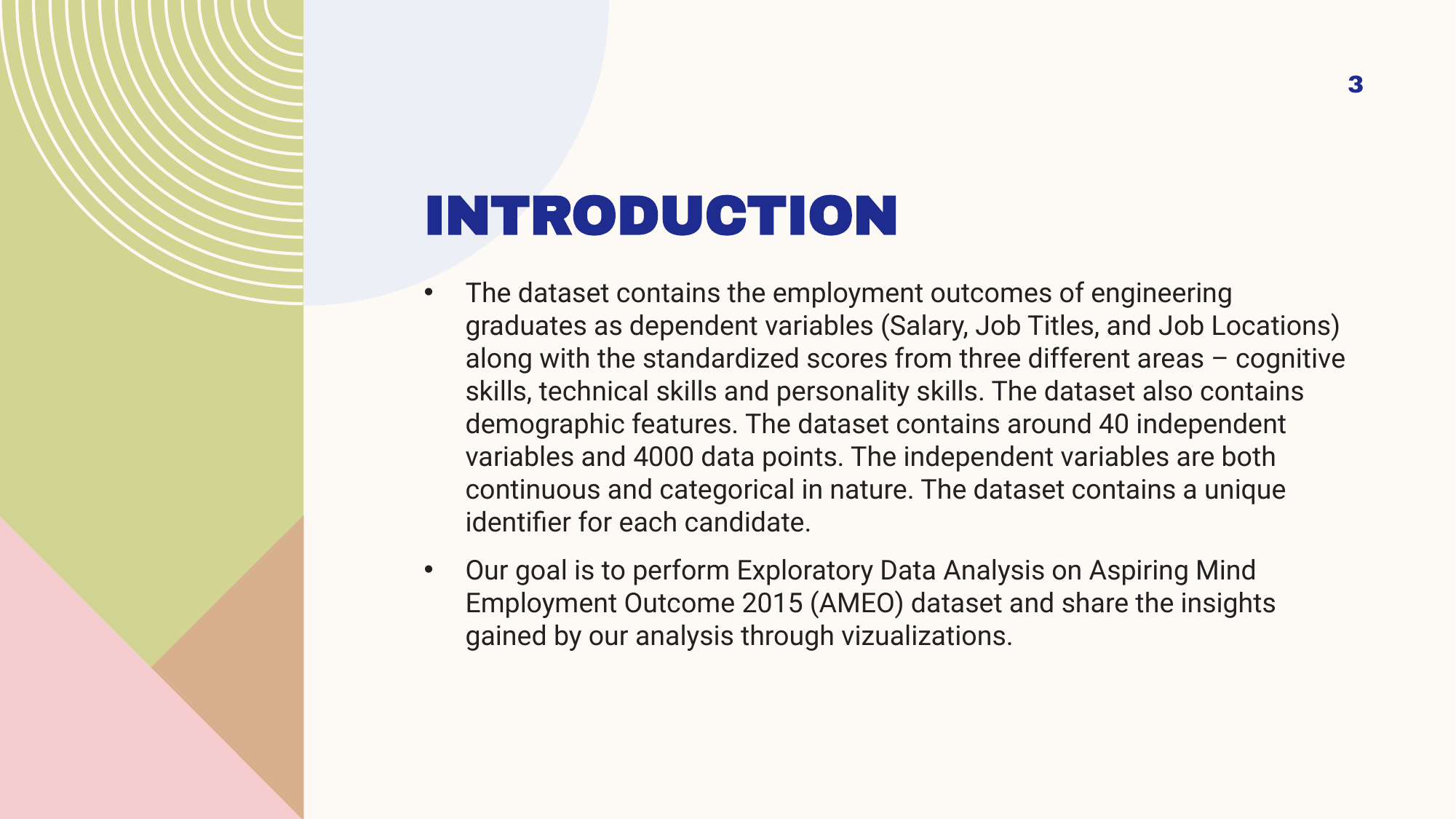

3
# Introduction
The dataset contains the employment outcomes of engineering graduates as dependent variables (Salary, Job Titles, and Job Locations) along with the standardized scores from three different areas – cognitive skills, technical skills and personality skills. The dataset also contains demographic features. The dataset contains around 40 independent variables and 4000 data points. The independent variables are both continuous and categorical in nature. The dataset contains a unique identifier for each candidate.
Our goal is to perform Exploratory Data Analysis on Aspiring Mind Employment Outcome 2015 (AMEO) dataset and share the insights gained by our analysis through vizualizations.